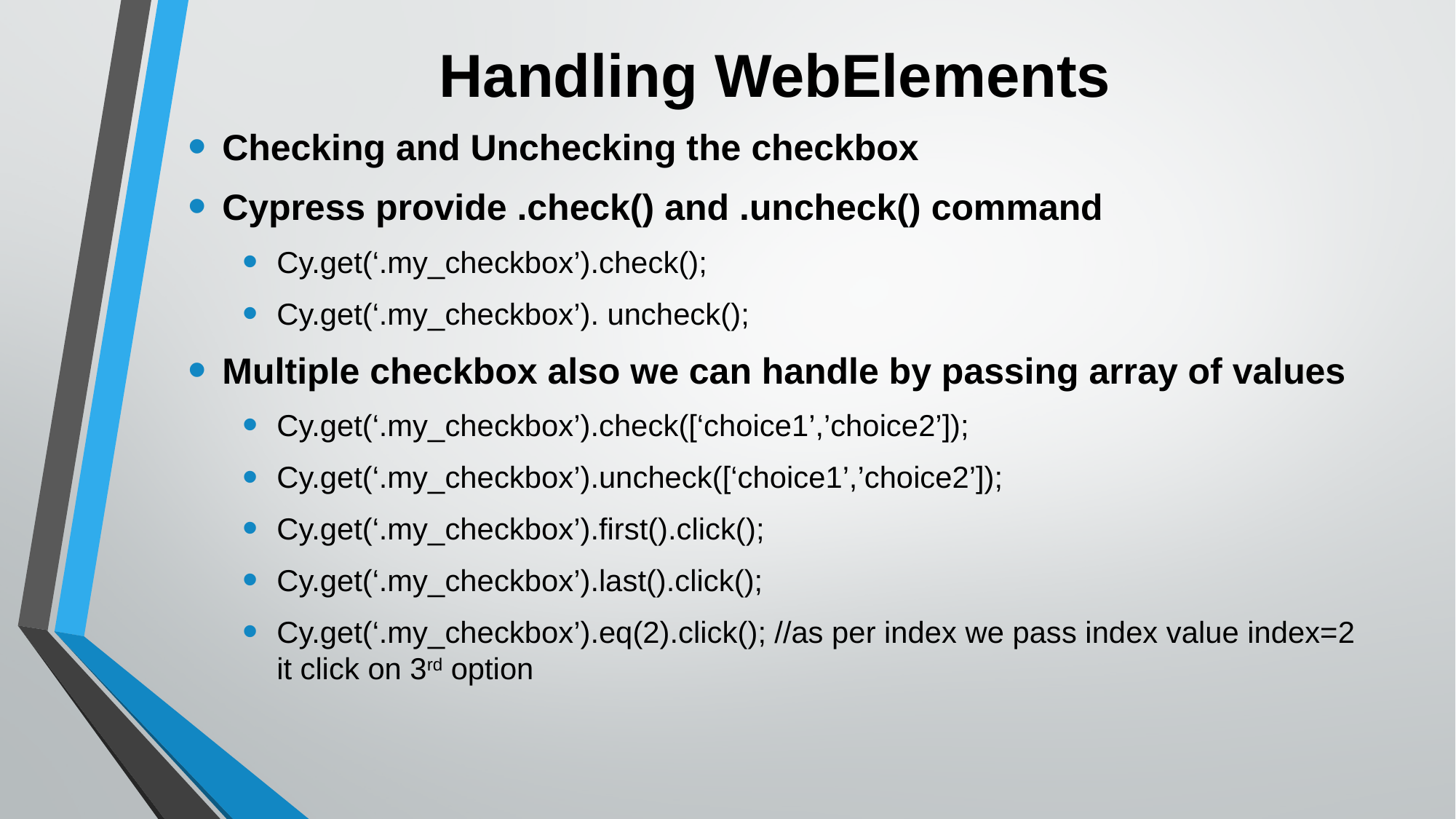

# Handling WebElements
Checking and Unchecking the checkbox
Cypress provide .check() and .uncheck() command
Cy.get(‘.my_checkbox’).check();
Cy.get(‘.my_checkbox’). uncheck();
Multiple checkbox also we can handle by passing array of values
Cy.get(‘.my_checkbox’).check([‘choice1’,’choice2’]);
Cy.get(‘.my_checkbox’).uncheck([‘choice1’,’choice2’]);
Cy.get(‘.my_checkbox’).first().click();
Cy.get(‘.my_checkbox’).last().click();
Cy.get(‘.my_checkbox’).eq(2).click(); //as per index we pass index value index=2 it click on 3rd option